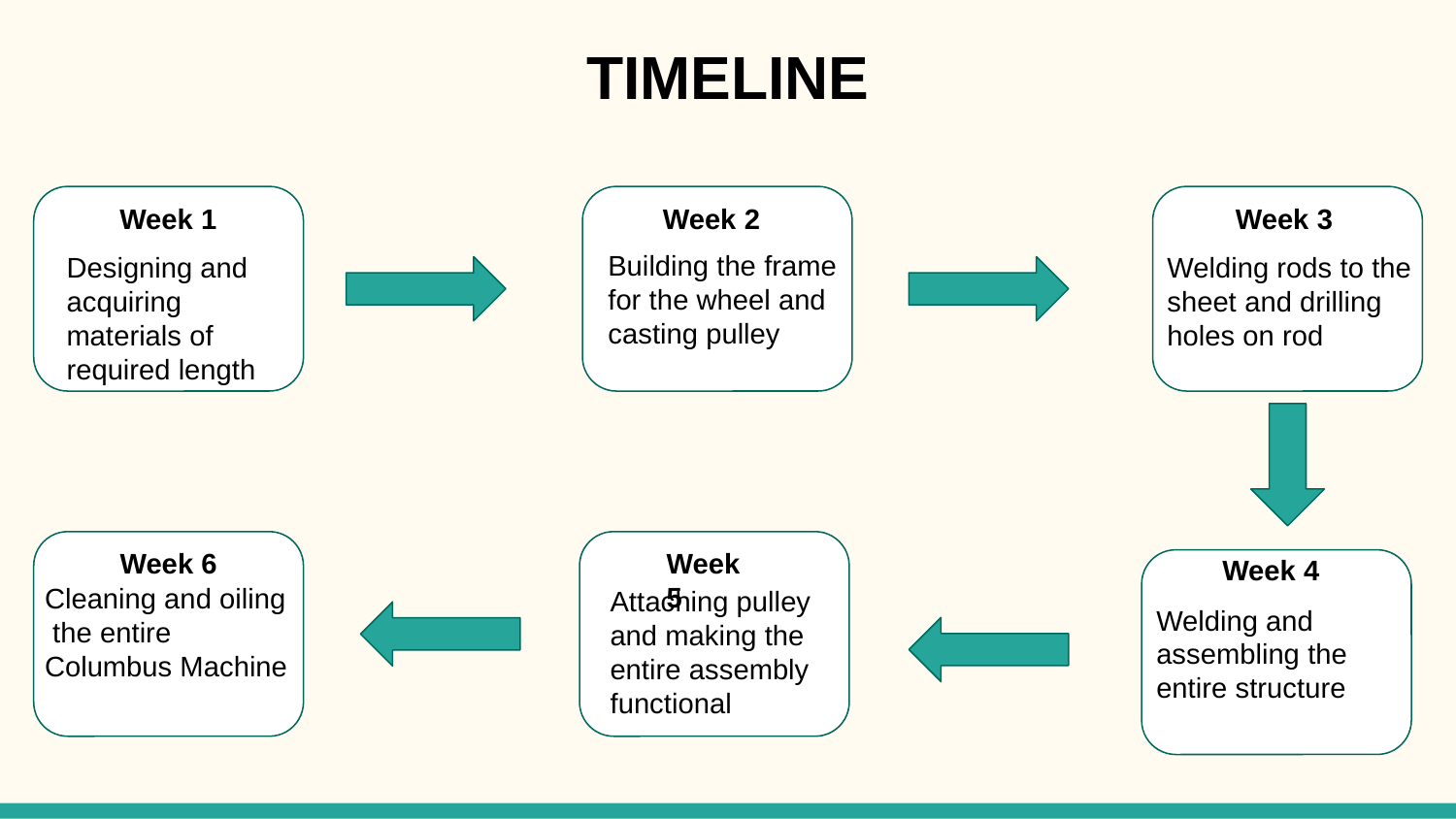

TIMELINE

Week 1

Week 2

Week 3
Building the frame for the wheel and casting pulley
Designing and acquiring materials of required length
Welding rods to the sheet and drilling holes on rod

Week 6

Week 5
Week 4

Cleaning and oiling  the entire Columbus Machine
Attaching pulley and making the entire assembly functional
Welding and assembling the entire structure